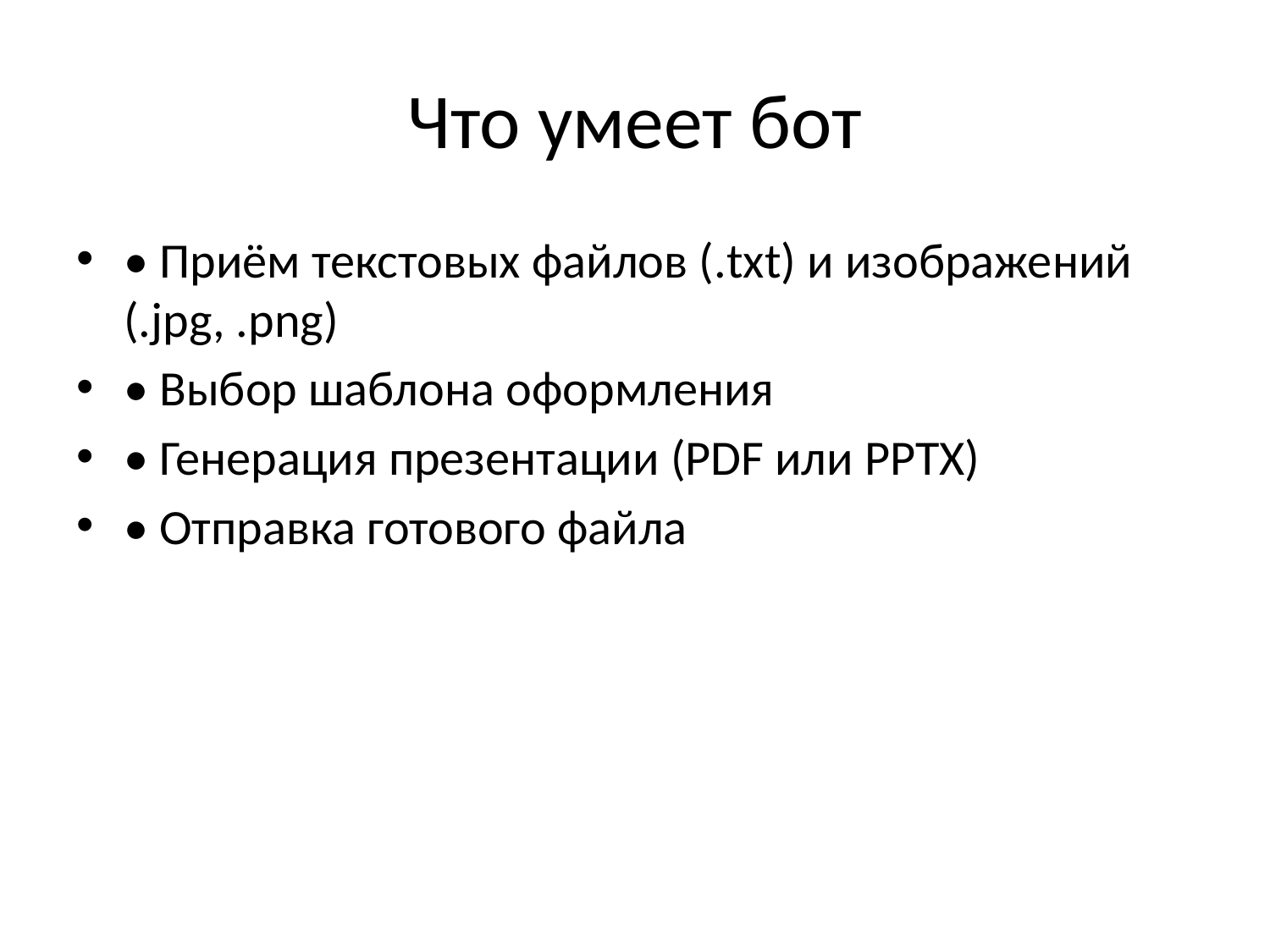

# Что умеет бот
• Приём текстовых файлов (.txt) и изображений (.jpg, .png)
• Выбор шаблона оформления
• Генерация презентации (PDF или PPTX)
• Отправка готового файла